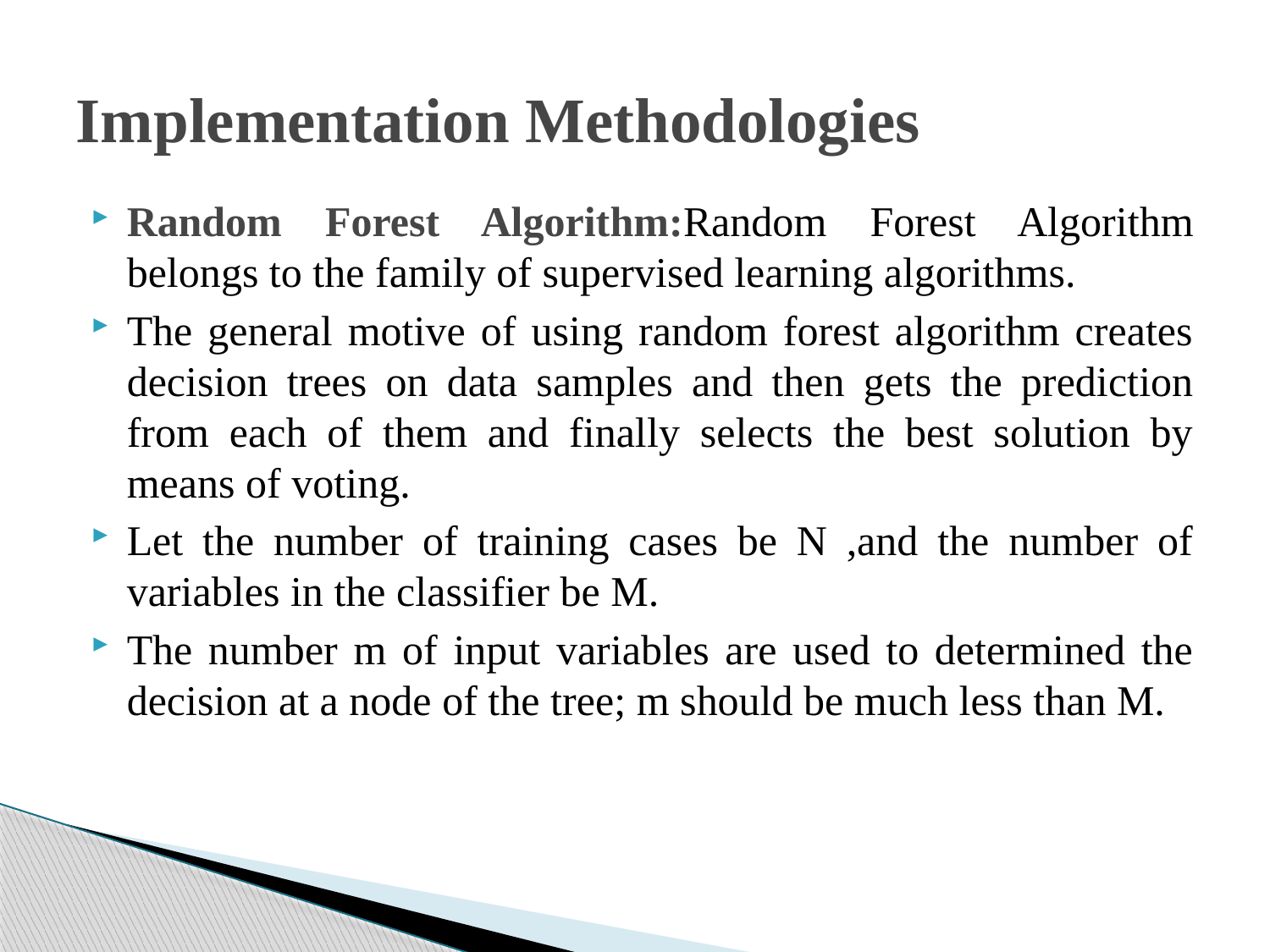

# Implementation Methodologies
Random Forest Algorithm:Random Forest Algorithm belongs to the family of supervised learning algorithms.
The general motive of using random forest algorithm creates decision trees on data samples and then gets the prediction from each of them and finally selects the best solution by means of voting.
Let the number of training cases be N ,and the number of variables in the classifier be M.
The number m of input variables are used to determined the decision at a node of the tree; m should be much less than M.